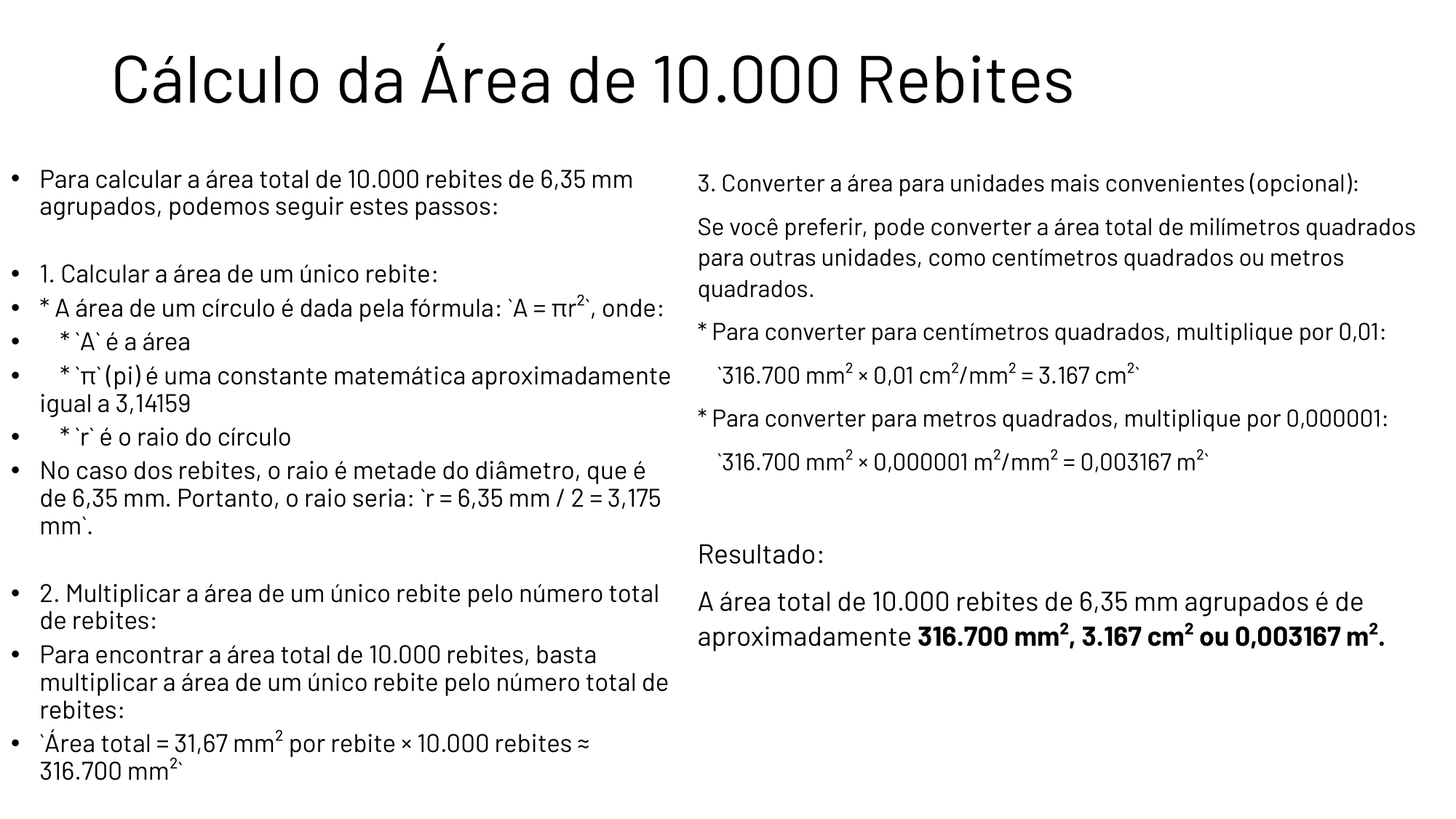

# Cálculo da Área de 10.000 Rebites
Para calcular a área total de 10.000 rebites de 6,35 mm agrupados, podemos seguir estes passos:

1. Calcular a área de um único rebite:
* A área de um círculo é dada pela fórmula: `A = πr²`, onde:
    * `A` é a área
    * `π` (pi) é uma constante matemática aproximadamente igual a 3,14159
    * `r` é o raio do círculo
No caso dos rebites, o raio é metade do diâmetro, que é de 6,35 mm. Portanto, o raio seria: `r = 6,35 mm / 2 = 3,175 mm`.

2. Multiplicar a área de um único rebite pelo número total de rebites:
Para encontrar a área total de 10.000 rebites, basta multiplicar a área de um único rebite pelo número total de rebites:
`Área total = 31,67 mm² por rebite × 10.000 rebites ≈ 316.700 mm²`

3. Converter a área para unidades mais convenientes (opcional):
Se você preferir, pode converter a área total de milímetros quadrados para outras unidades, como centímetros quadrados ou metros quadrados.
* Para converter para centímetros quadrados, multiplique por 0,01:
    `316.700 mm² × 0,01 cm²/mm² = 3.167 cm²`
* Para converter para metros quadrados, multiplique por 0,000001:
    `316.700 mm² × 0,000001 m²/mm² = 0,003167 m²`

Resultado:
A área total de 10.000 rebites de 6,35 mm agrupados é de aproximadamente 316.700 mm², 3.167 cm² ou 0,003167 m².